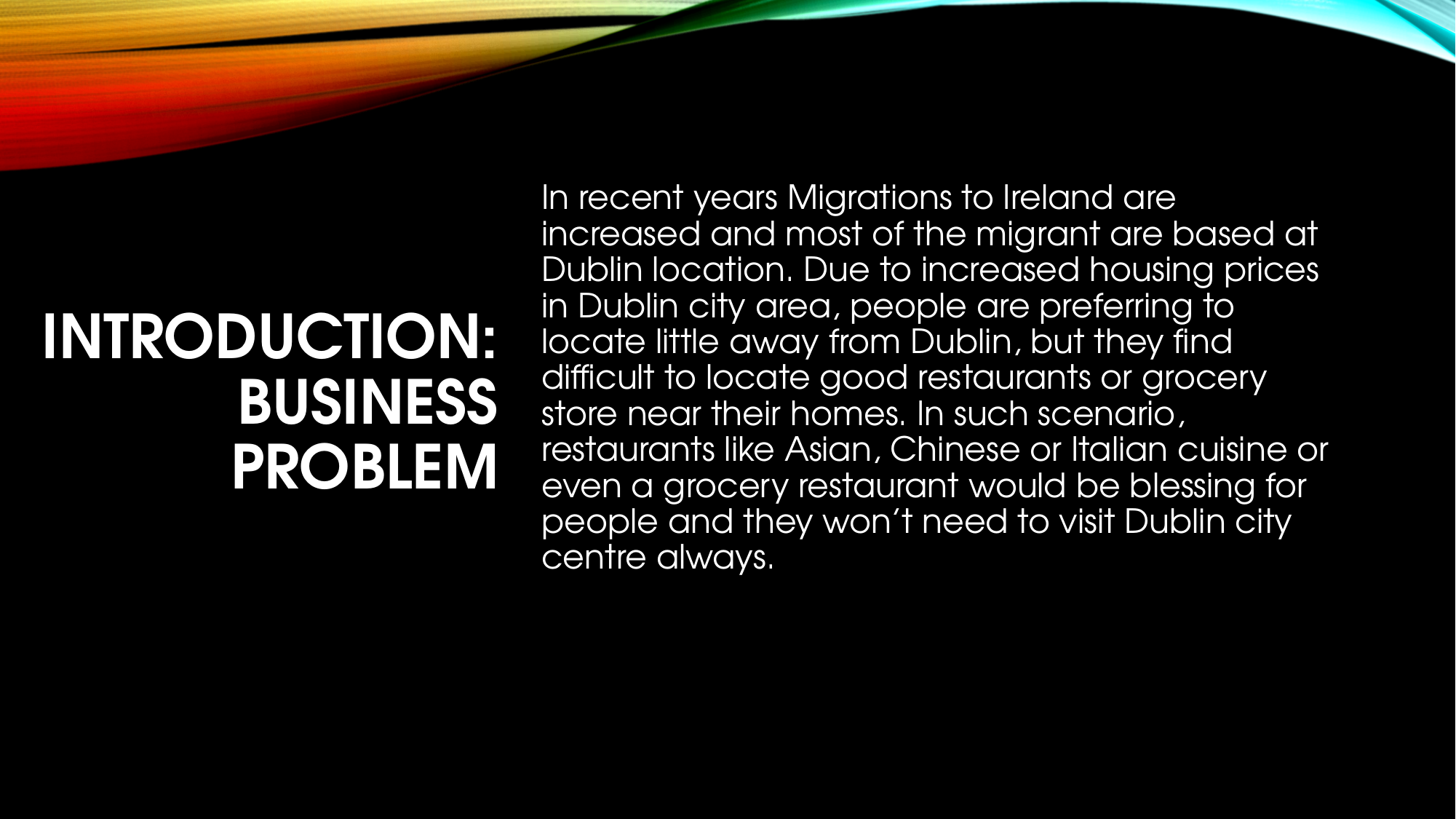

In recent years Migrations to Ireland are increased and most of the migrant are based at Dublin location. Due to increased housing prices in Dublin city area, people are preferring to locate little away from Dublin, but they find difficult to locate good restaurants or grocery store near their homes. In such scenario, restaurants like Asian, Chinese or Italian cuisine or even a grocery restaurant would be blessing for people and they won’t need to visit Dublin city centre always.

# Introduction: Business Problem